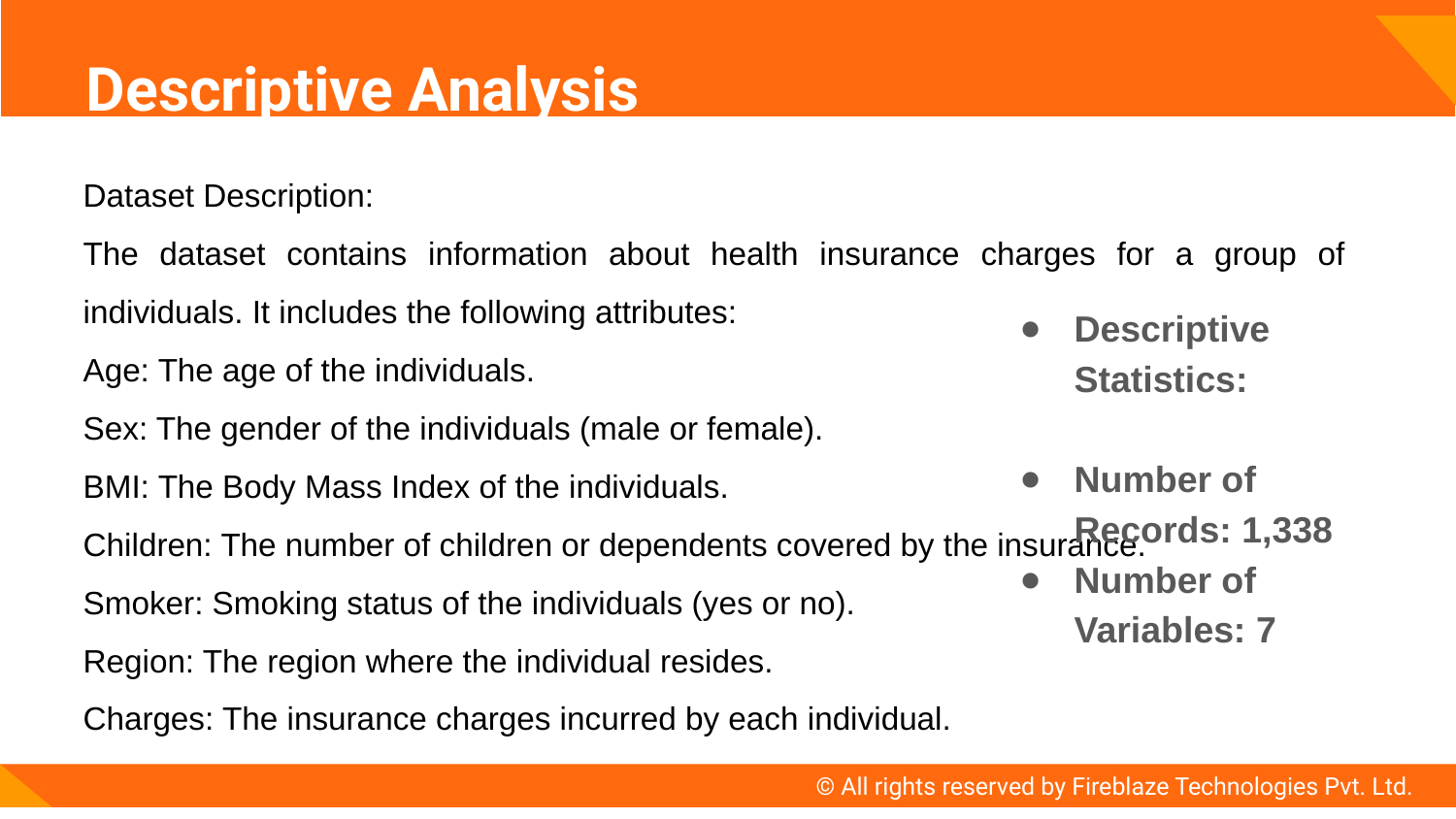

# Descriptive Analysis

Dataset Description:
The dataset contains information about health insurance charges for a group of individuals. It includes the following attributes:
Age: The age of the individuals.
Sex: The gender of the individuals (male or female).
BMI: The Body Mass Index of the individuals.
Children: The number of children or dependents covered by the insurance.
Smoker: Smoking status of the individuals (yes or no).
Region: The region where the individual resides.
Charges: The insurance charges incurred by each individual.
Descriptive Statistics:

Number of Records: 1,338
Number of Variables: 7

© All rights reserved by Fireblaze Technologies Pvt. Ltd.